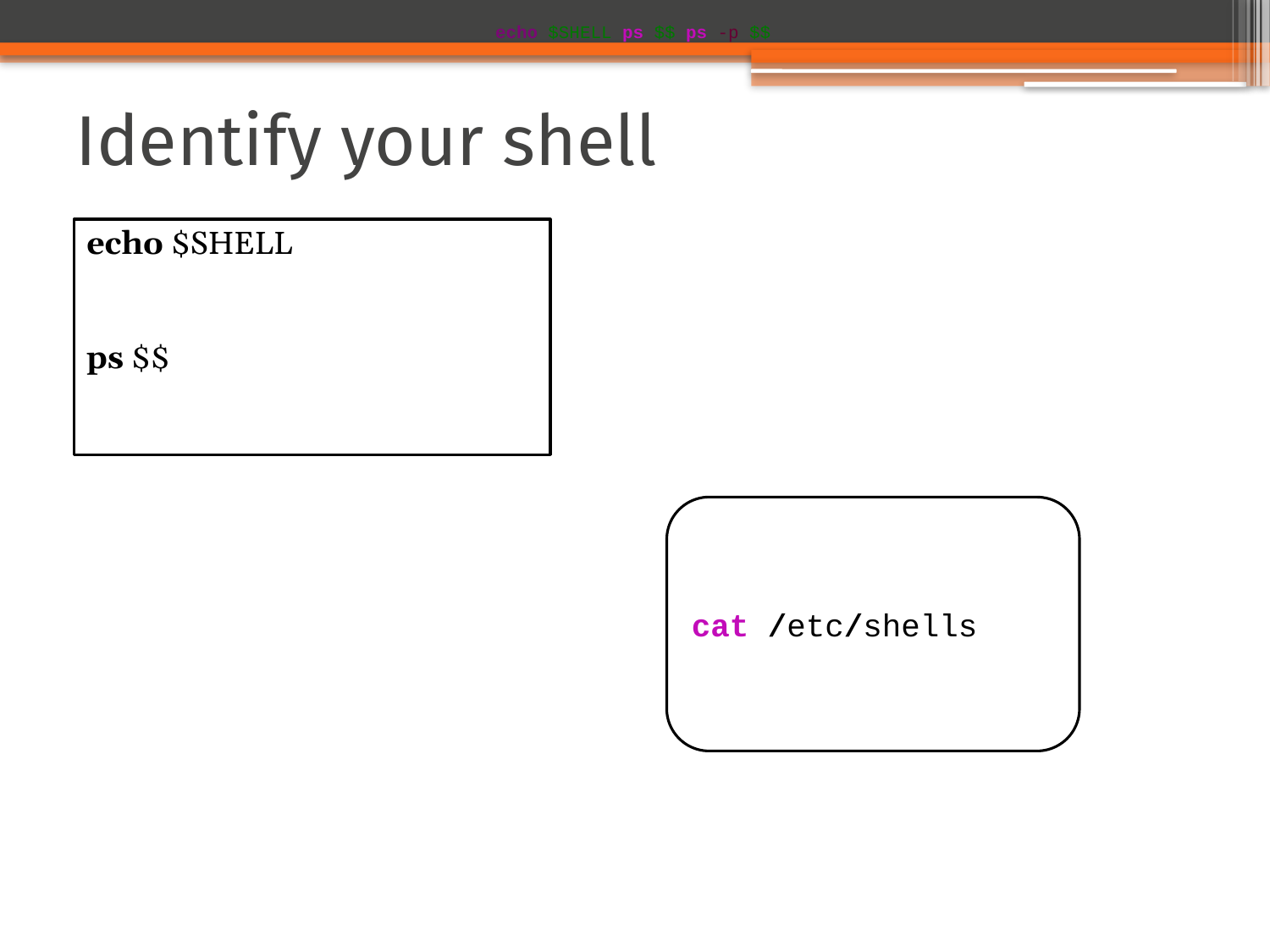

echo $SHELL ps $$ ps -p $$
# Identify your shell

echo $SHELL

ps $$

cat /etc/shells